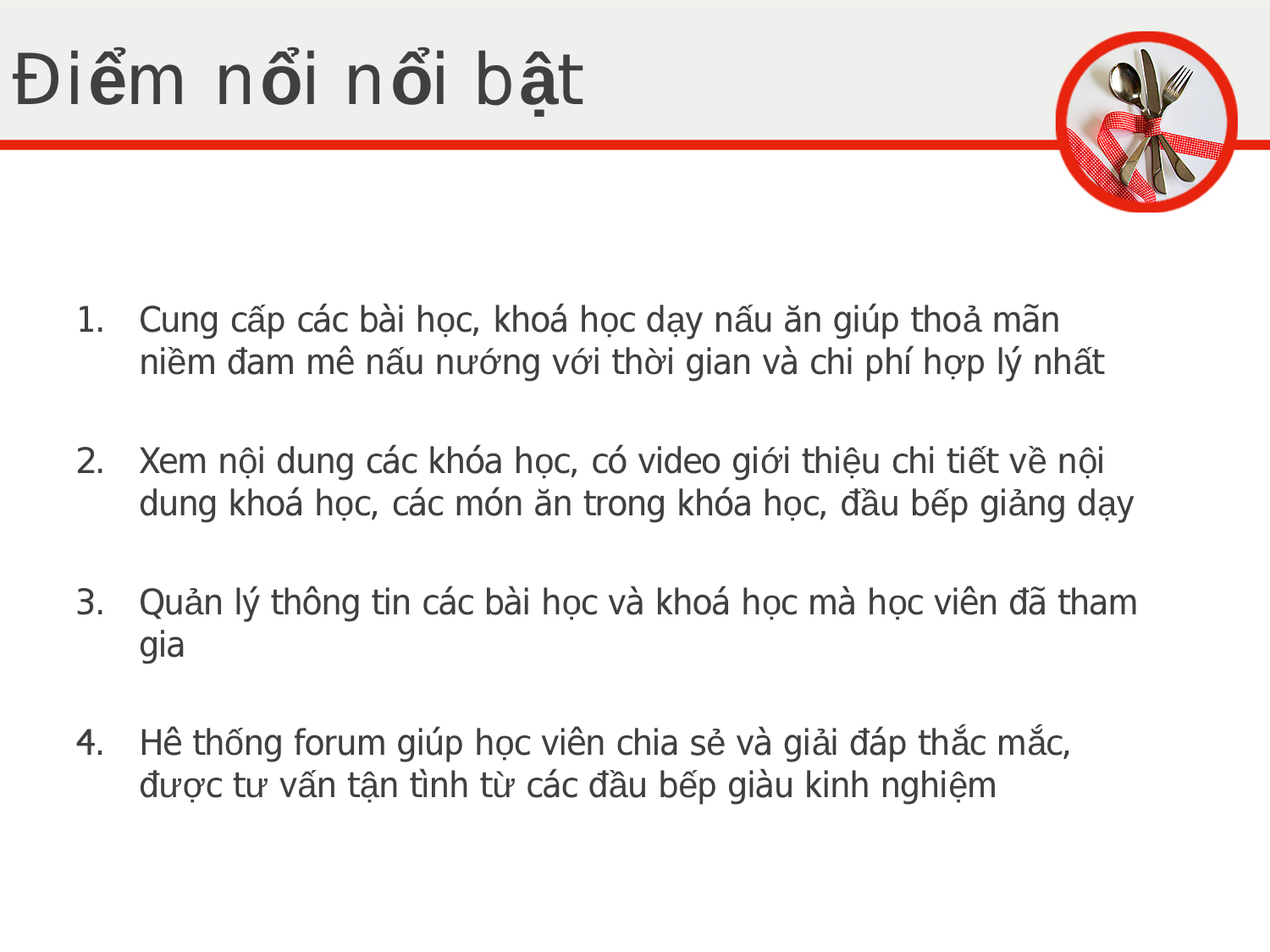

# Điểm nổi nổi bật
Cung cấp các bài học, khoá học dạy nấu ăn giúp thoả mãn niềm đam mê nấu nướng với thời gian và chi phí hợp lý nhất

Xem nội dung các khóa học, có video giới thiệu chi tiết về nội
dung khoá học, các món ăn trong khóa học, đầu bếp giảng dạy

Quản lý thông tin các bài học và khoá học mà học viên đã tham gia

Hê thống forum giúp học viên chia sẻ và giải đáp thắc mắc, được tư vấn tận tình từ các đầu bếp giàu kinh nghiệm